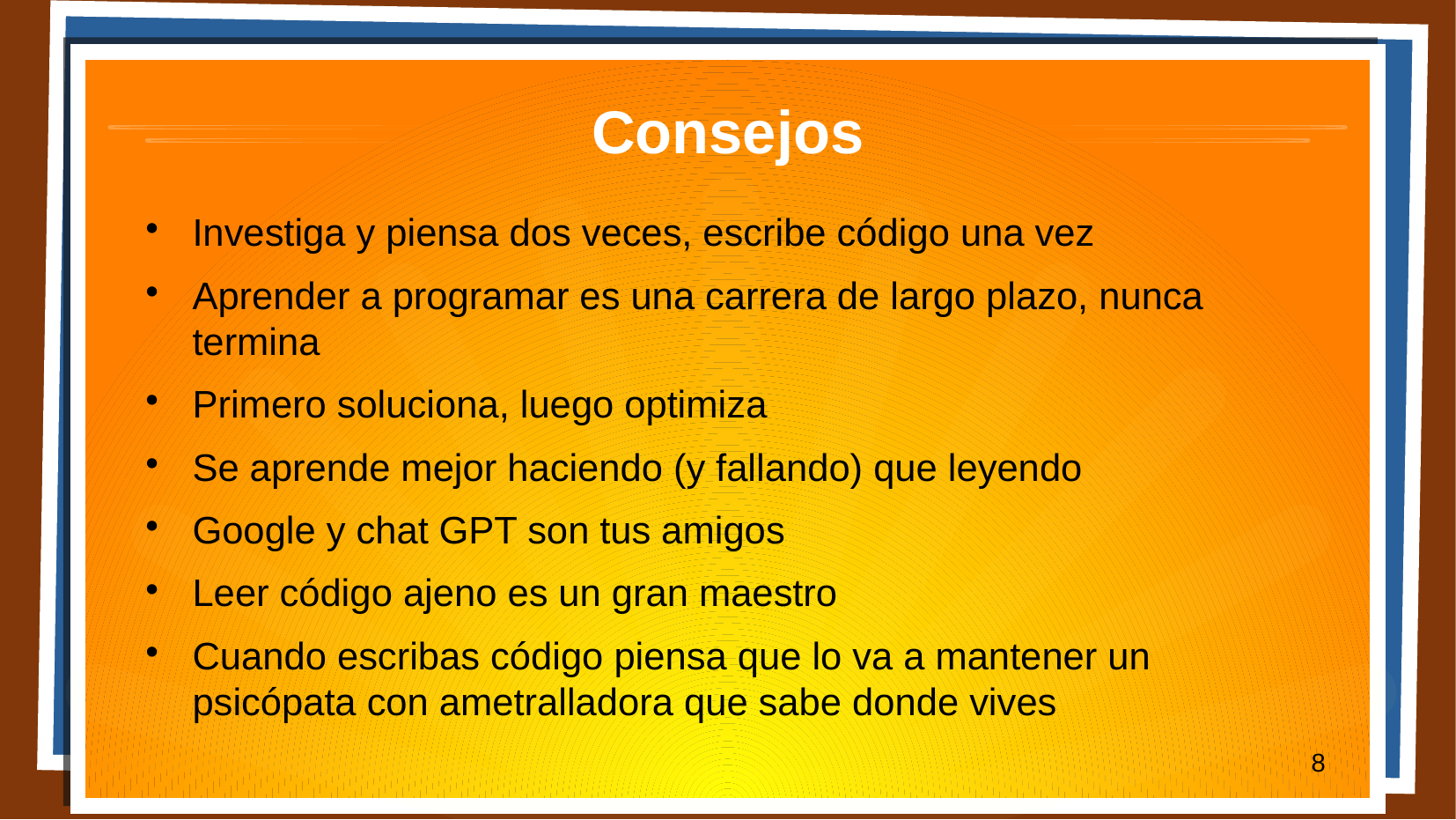

# Consejos
Investiga y piensa dos veces, escribe código una vez
Aprender a programar es una carrera de largo plazo, nunca termina
Primero soluciona, luego optimiza
Se aprende mejor haciendo (y fallando) que leyendo
Google y chat GPT son tus amigos
Leer código ajeno es un gran maestro
Cuando escribas código piensa que lo va a mantener un psicópata con ametralladora que sabe donde vives
8